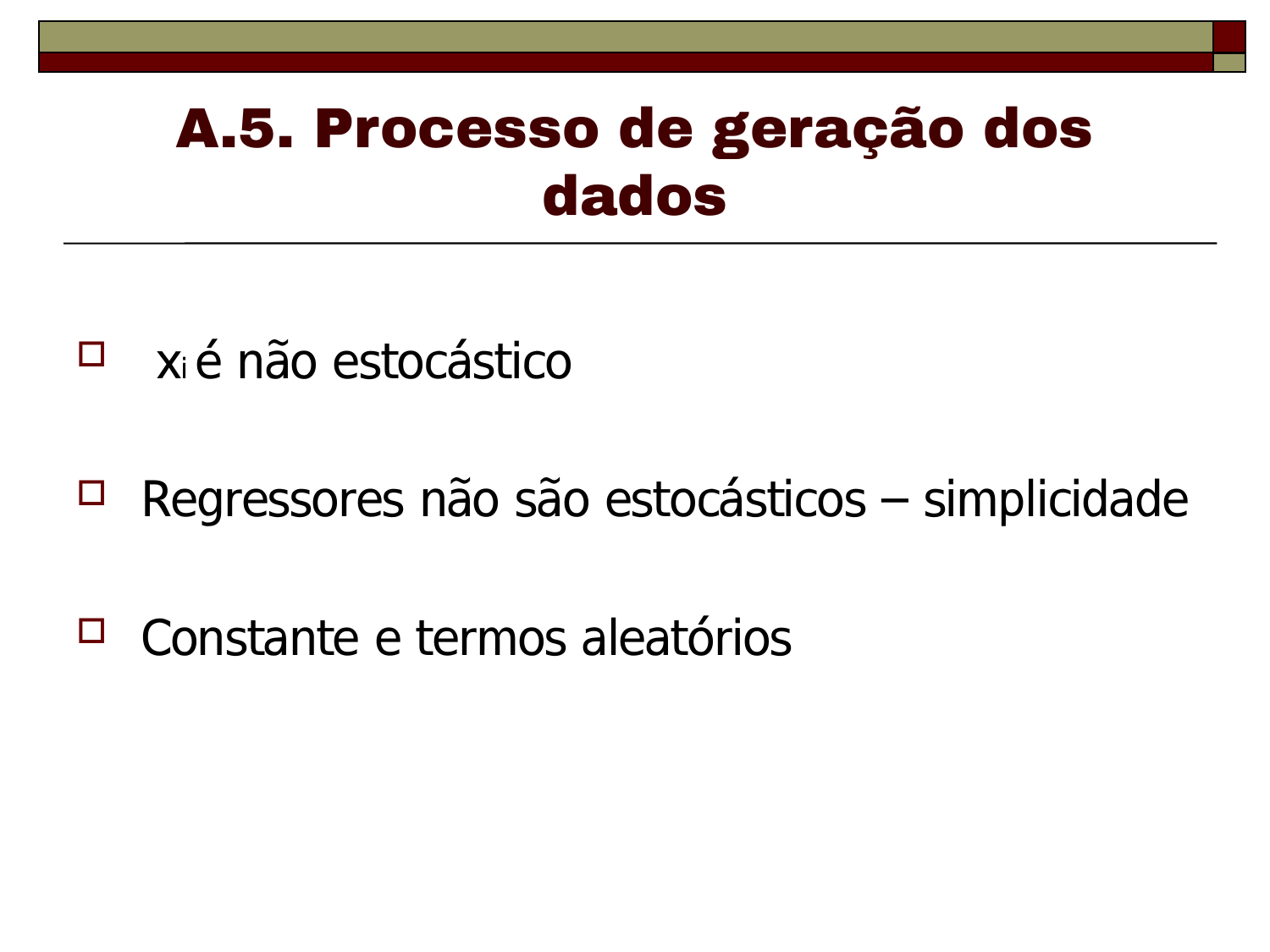

# A.5. Processo de geração dos dados

 xi é não estocástico

Regressores não são estocásticos – simplicidade

Constante e termos aleatórios